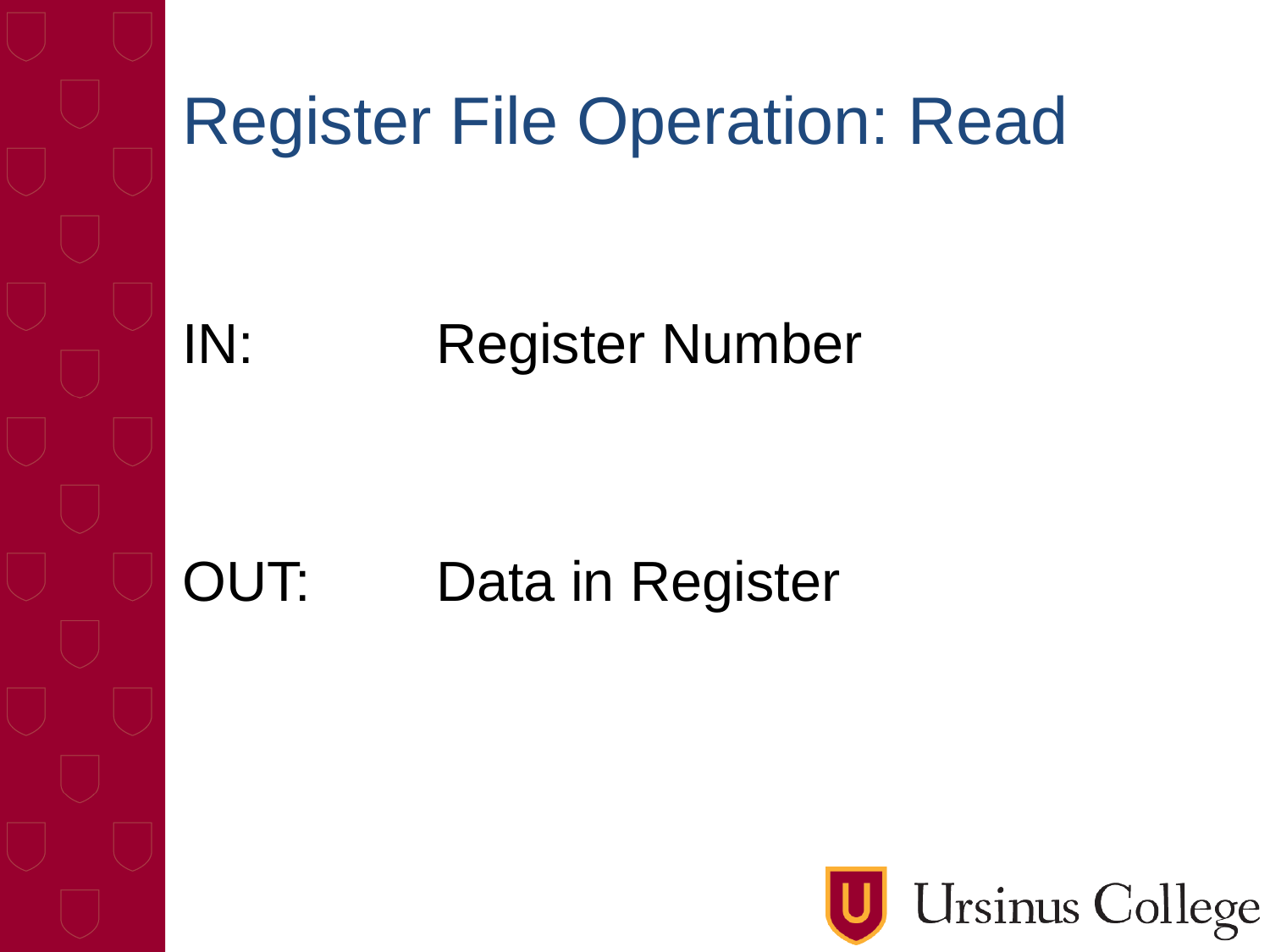

# Register File Operation: Read

IN: 		Register Number

OUT:	Data in Register